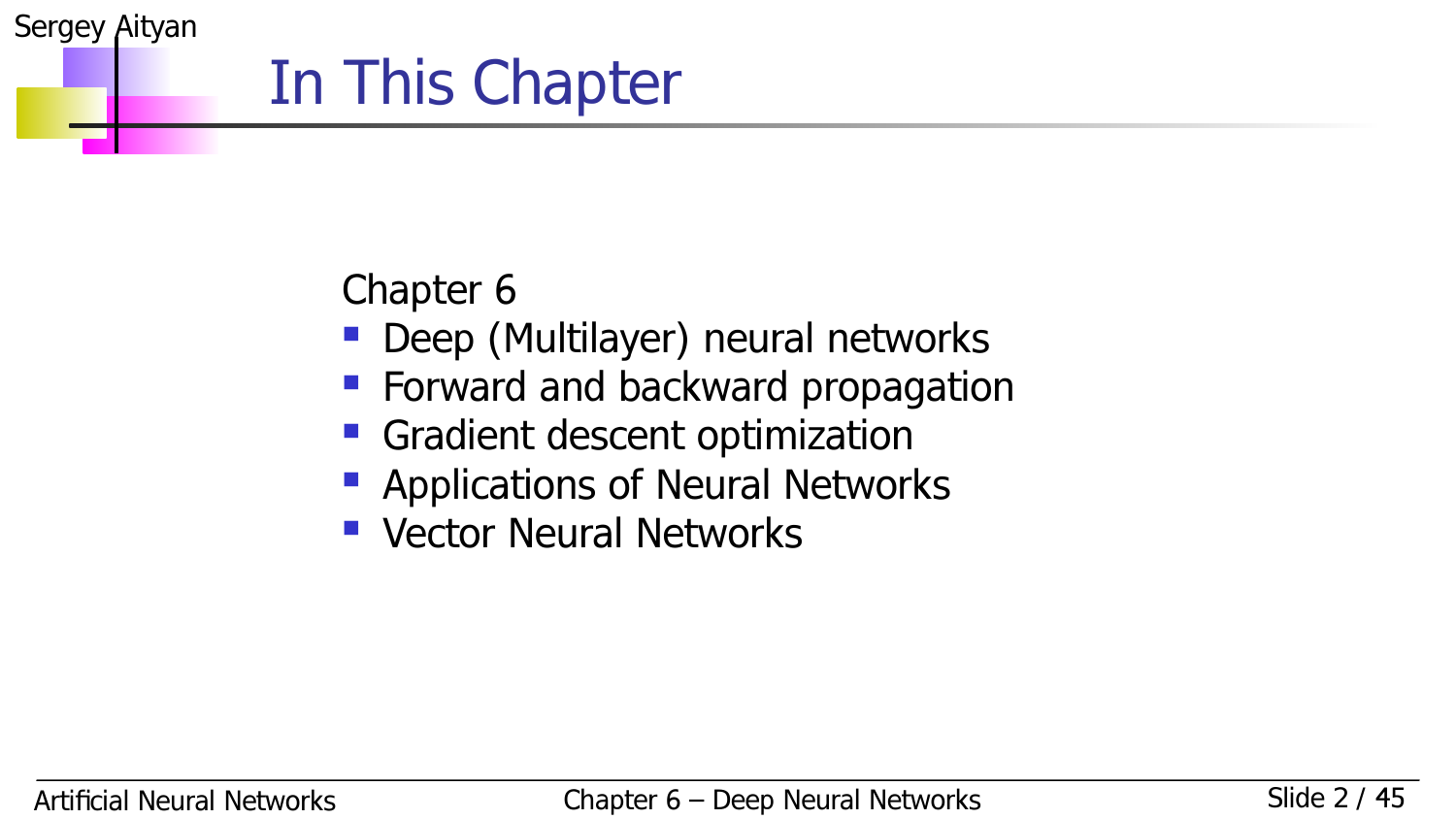

# In This Chapter
Chapter 6
Deep (Multilayer) neural networks
Forward and backward propagation
Gradient descent optimization
Applications of Neural Networks
Vector Neural Networks